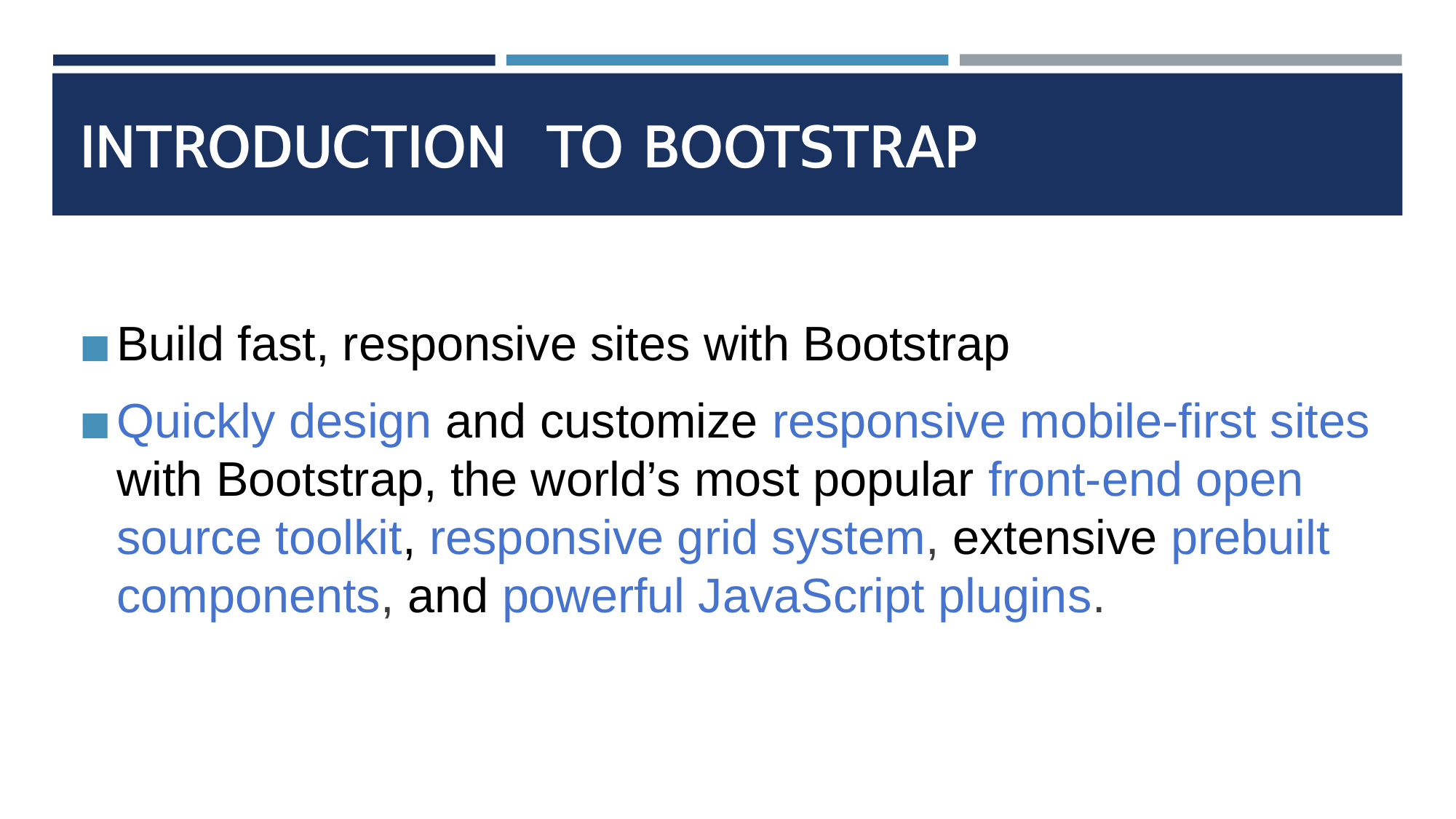

# INTRODUCTION  TO BOOTSTRAP
Build fast, responsive sites with Bootstrap
Quickly design and customize responsive mobile-first sites with Bootstrap, the world’s most popular front-end open source toolkit, responsive grid system, extensive prebuilt components, and powerful JavaScript plugins.